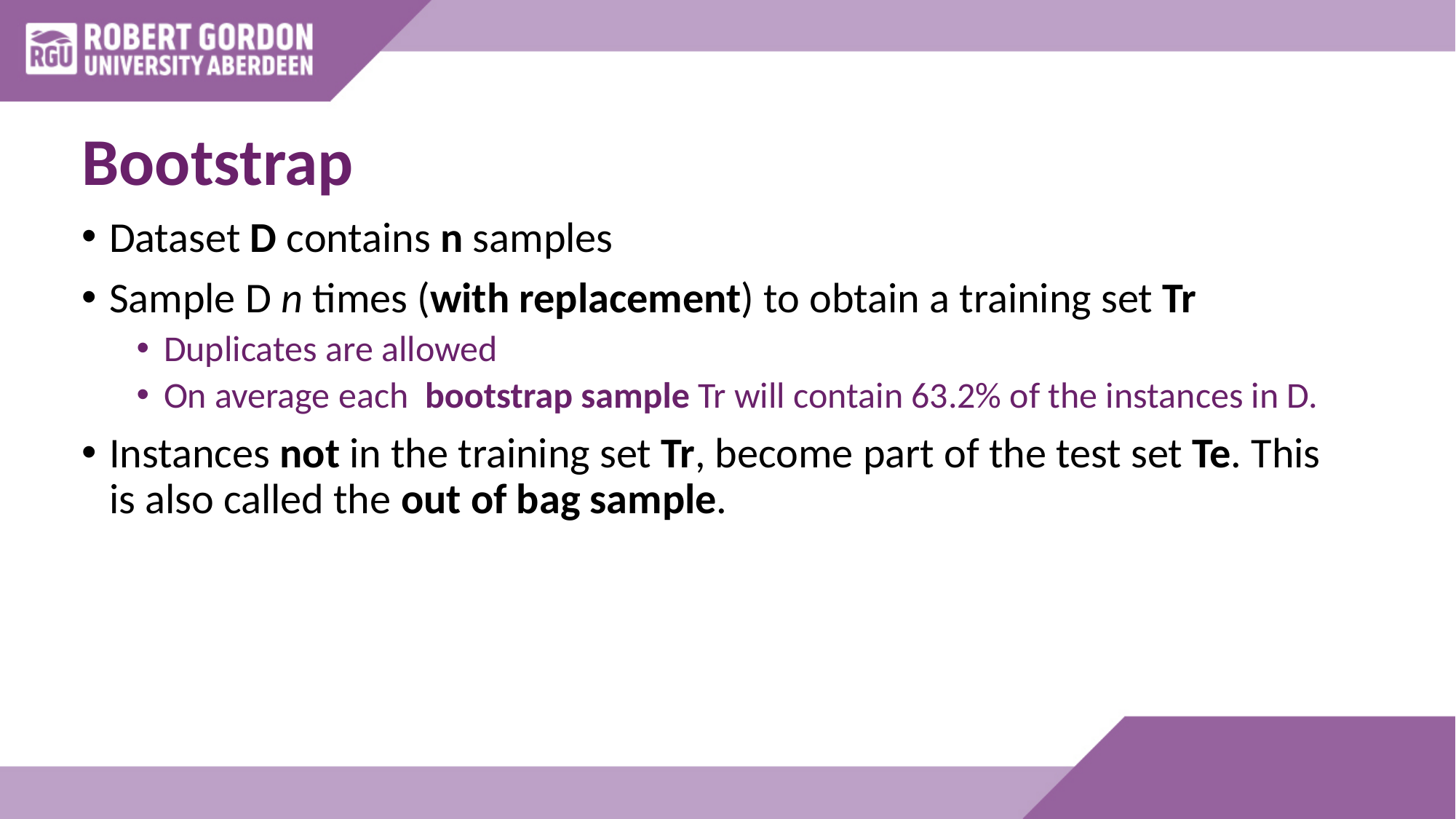

# Bootstrap
Dataset D contains n samples
Sample D n times (with replacement) to obtain a training set Tr
Duplicates are allowed
On average each  bootstrap sample Tr will contain 63.2% of the instances in D.
Instances not in the training set Tr, become part of the test set Te. This is also called the out of bag sample.